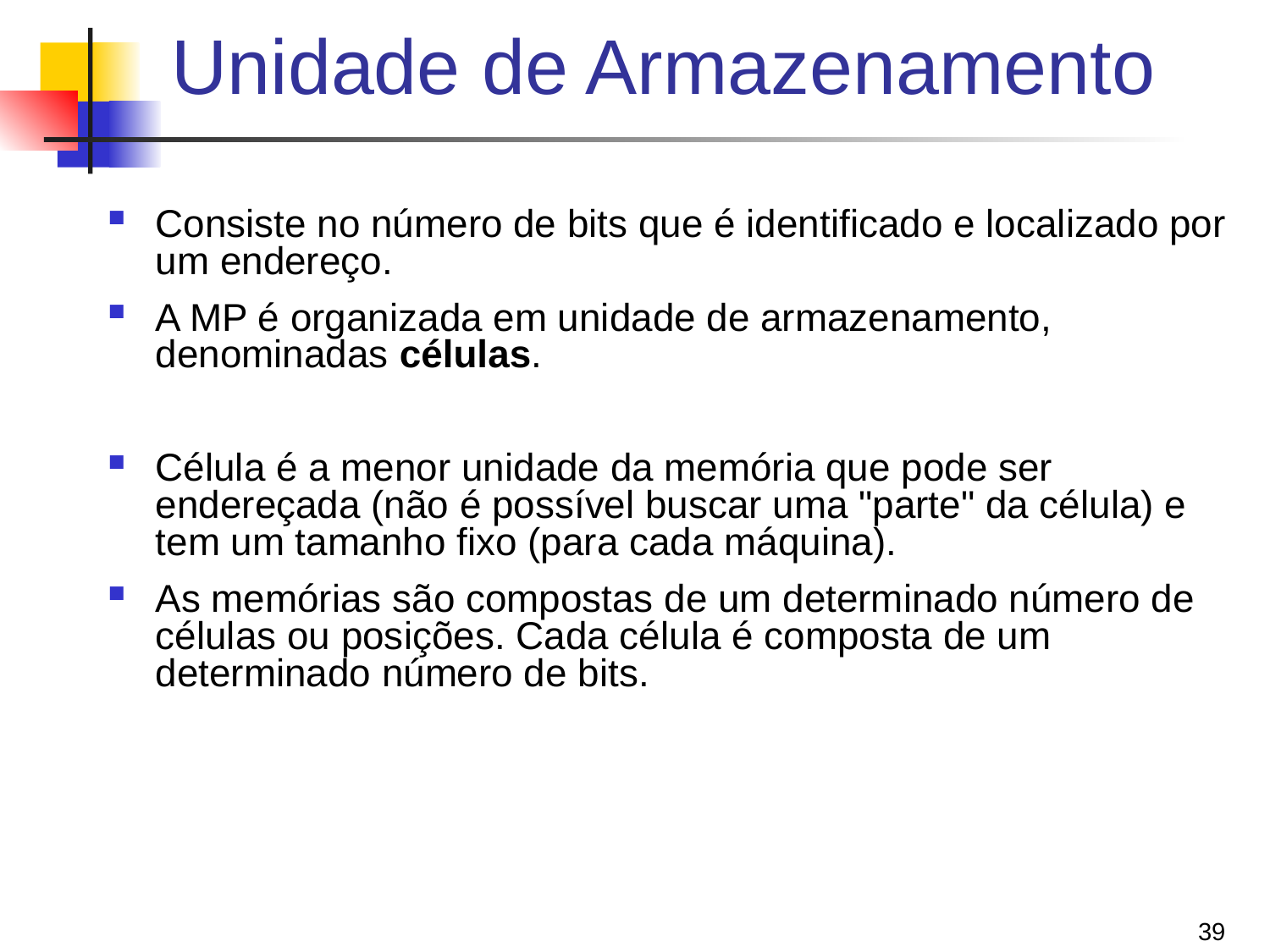

# Unidade de Armazenamento
Consiste no número de bits que é identificado e localizado por um endereço.
A MP é organizada em unidade de armazenamento, denominadas células.

Célula é a menor unidade da memória que pode ser endereçada (não é possível buscar uma "parte" da célula) e tem um tamanho fixo (para cada máquina).
As memórias são compostas de um determinado número de células ou posições. Cada célula é composta de um determinado número de bits.
39